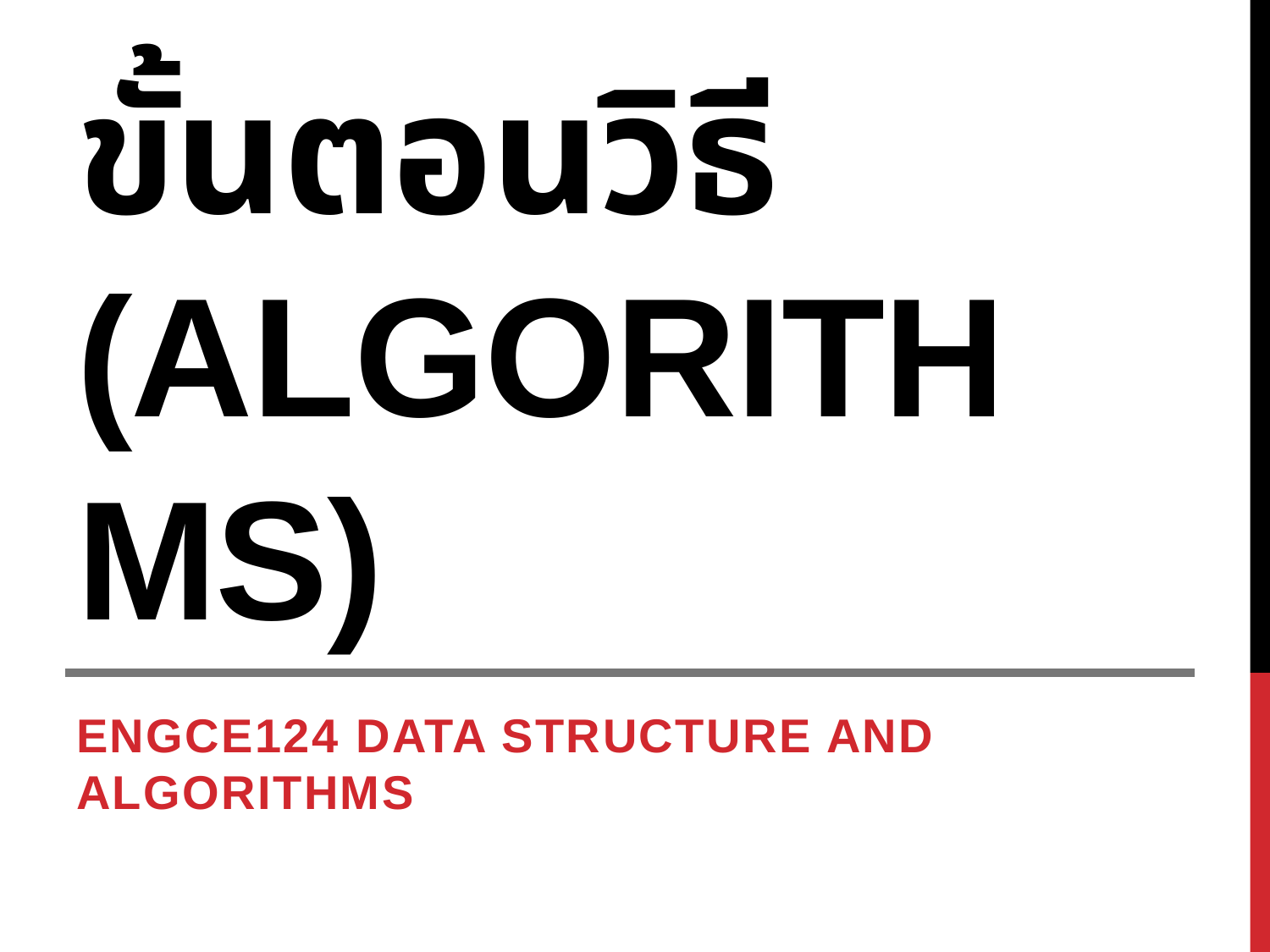

# ขั้นตอนวิธี (Algorithms)
Engce124 data structure and algorithms